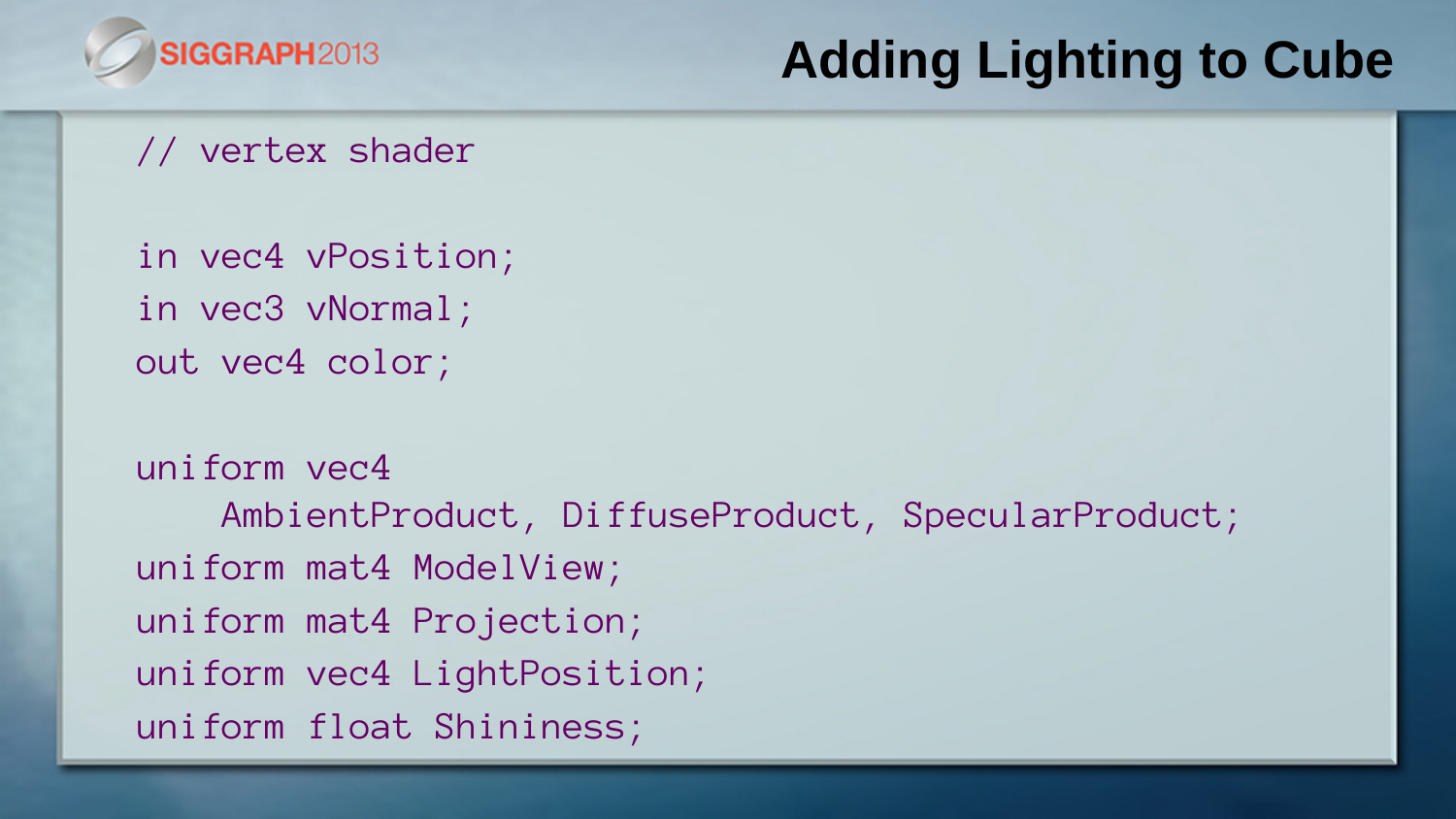

# Adding Lighting to Cube
// vertex shader

in vec4 vPosition;
in vec3 vNormal;
out vec4 color;

uniform vec4
    AmbientProduct, DiffuseProduct, SpecularProduct;
uniform mat4 ModelView;
uniform mat4 Projection;
uniform vec4 LightPosition;
uniform float Shininess;